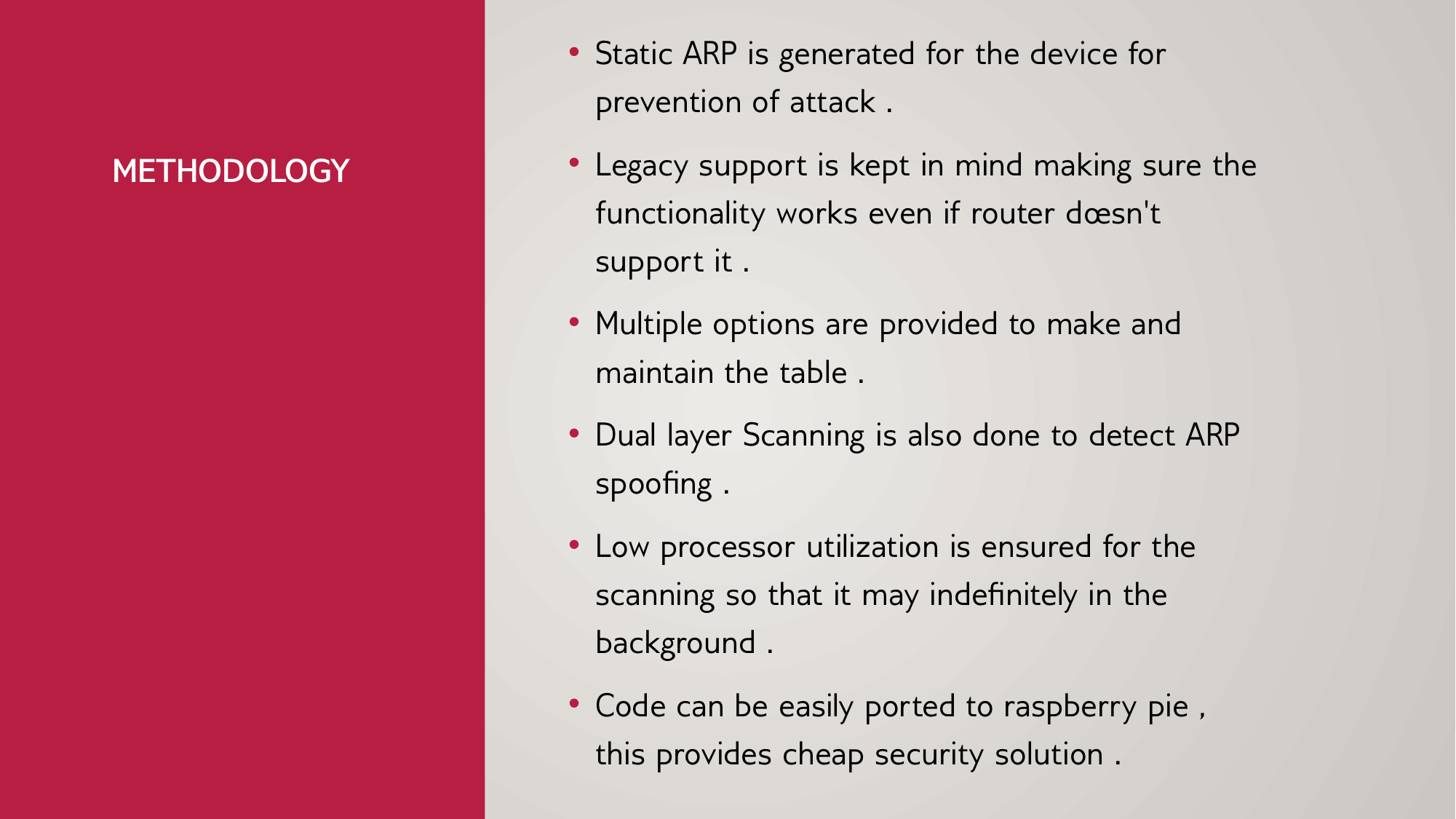

Static ARP is generated for the device for prevention of attack .
Legacy support is kept in mind making sure the functionality works even if router doesn't support it .
Multiple options are provided to make and maintain the table .
Dual layer Scanning is also done to detect ARP spoofing .
Low processor utilization is ensured for the scanning so that it may indefinitely in the background .
Code can be easily ported to raspberry pie , this provides cheap security solution .

# Methodology